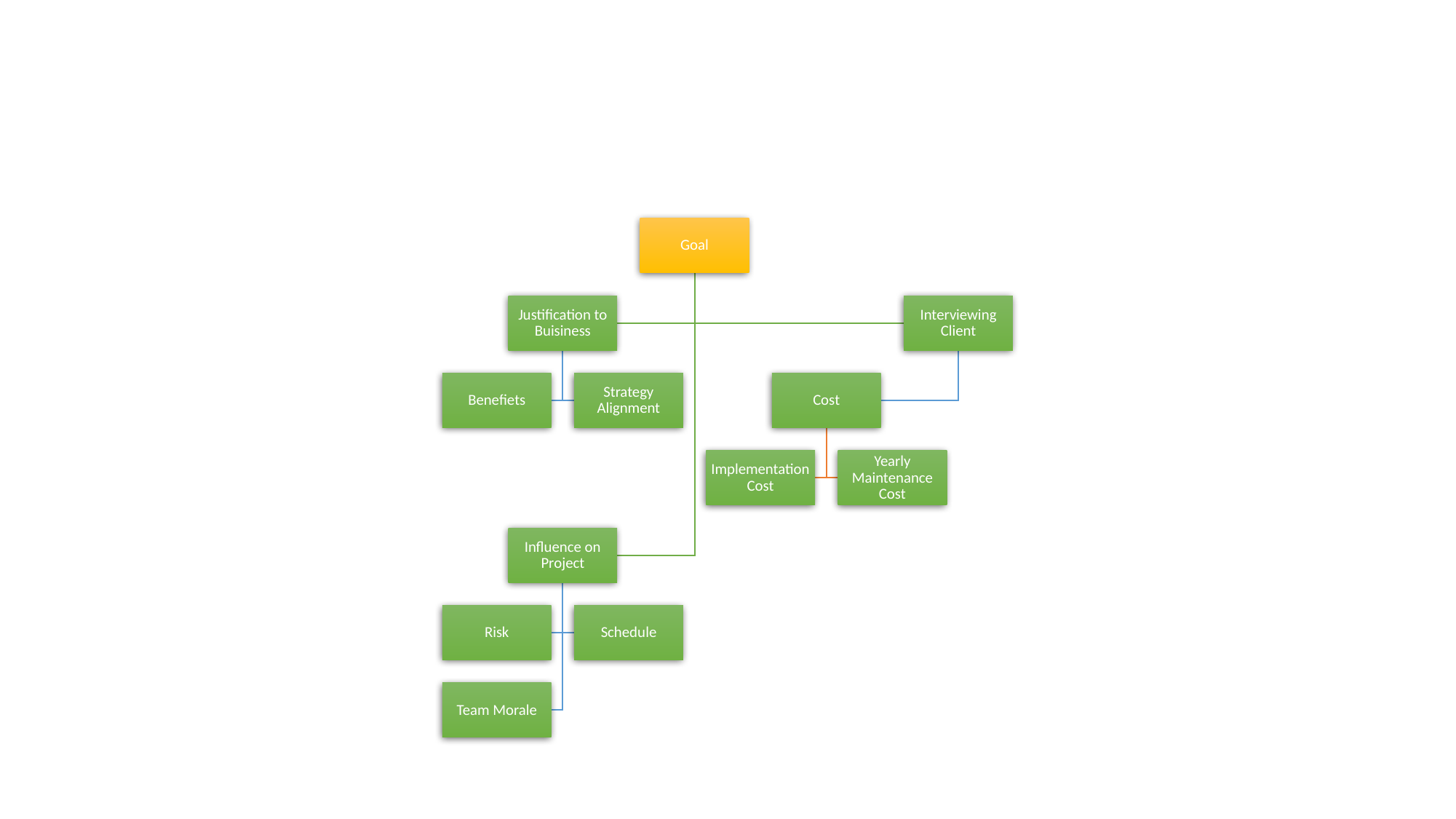

#
Goal
Justification to Buisiness
Benefiets
Strategy Alignment
Interviewing Client
Cost
Implementation Cost
Yearly Maintenance Cost
Influence on Project
Risk
Schedule
Team Morale